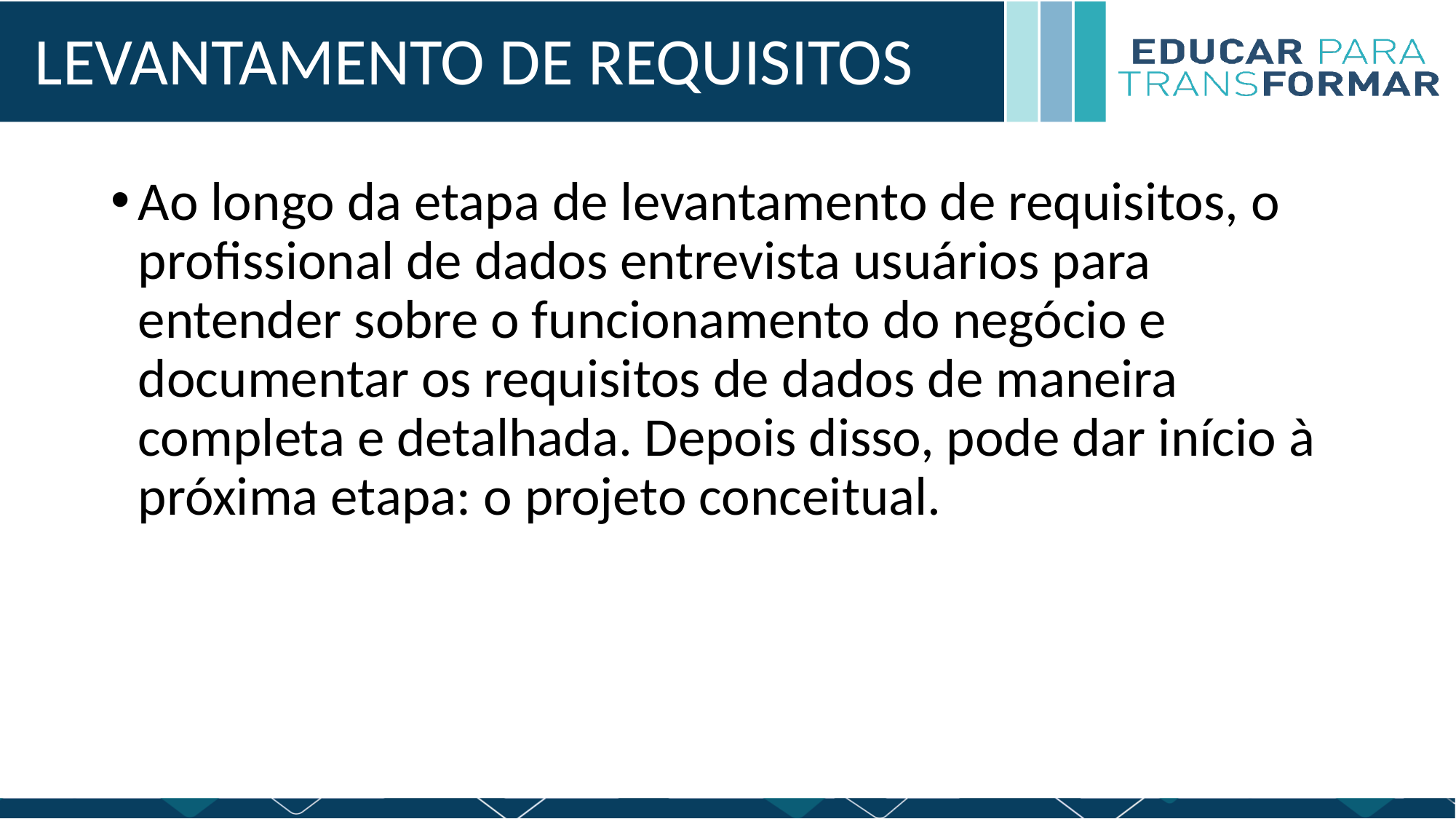

# LEVANTAMENTO DE REQUISITOS
Ao longo da etapa de levantamento de requisitos, o profissional de dados entrevista usuários para entender sobre o funcionamento do negócio e documentar os requisitos de dados de maneira completa e detalhada. Depois disso, pode dar início à próxima etapa: o projeto conceitual.